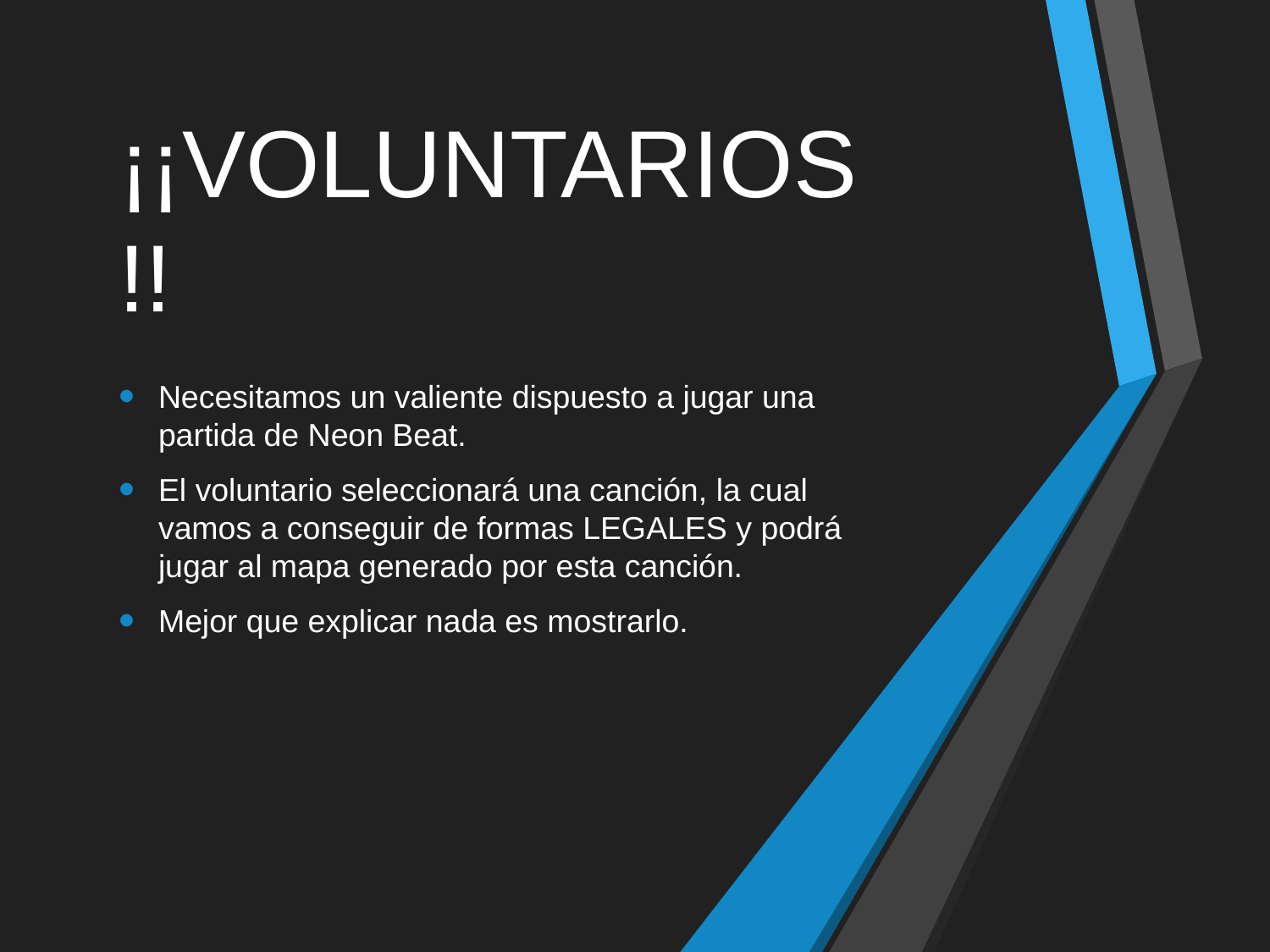

# ¡¡VOLUNTARIOS!!
Necesitamos un valiente dispuesto a jugar una partida de Neon Beat.
El voluntario seleccionará una canción, la cual vamos a conseguir de formas LEGALES y podrá jugar al mapa generado por esta canción.
Mejor que explicar nada es mostrarlo.